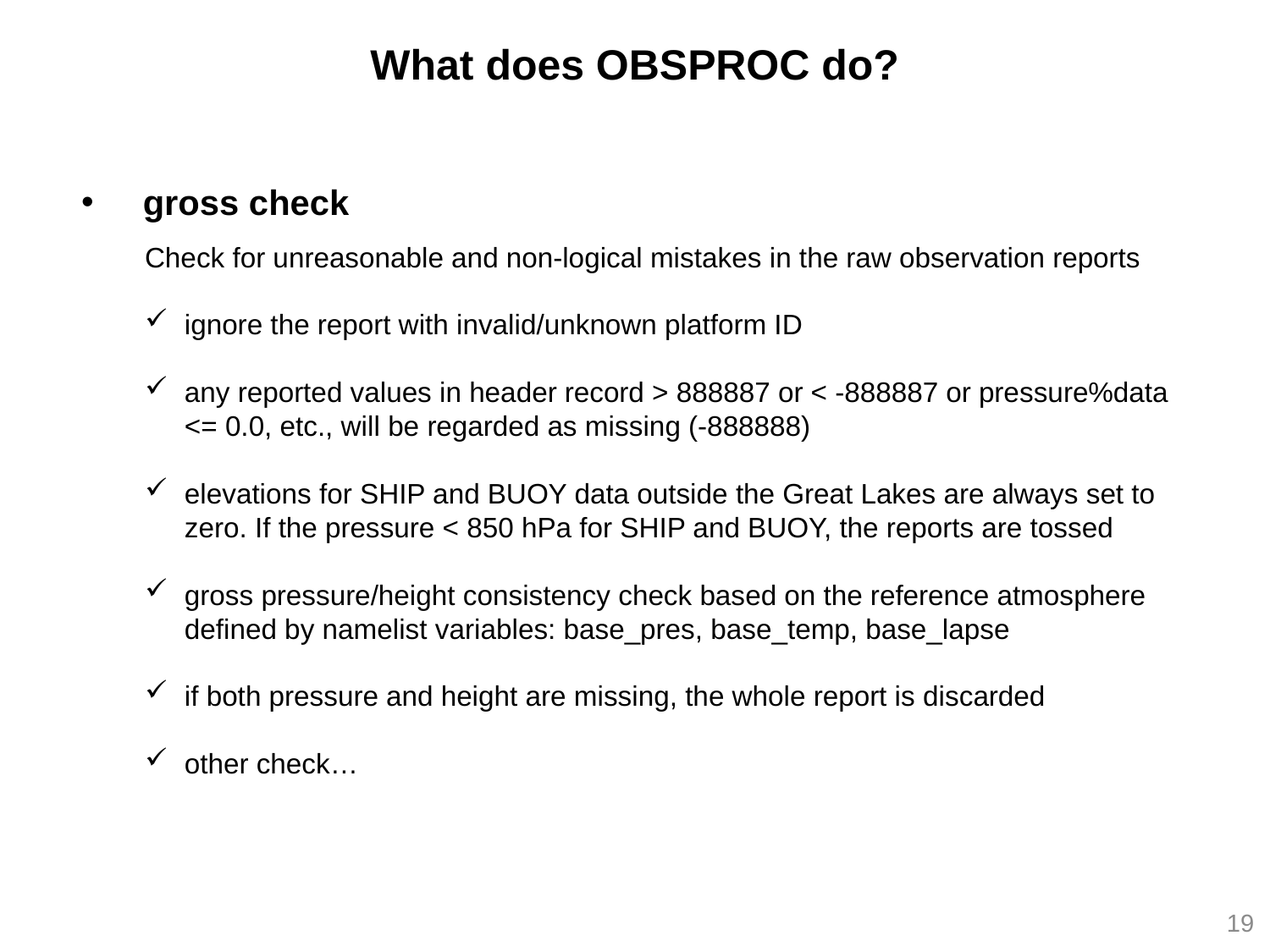

What does OBSPROC do?
   gross check

Check for unreasonable and non-logical mistakes in the raw observation reports

ignore the report with invalid/unknown platform ID

any reported values in header record > 888887 or < -888887 or pressure%data <= 0.0, etc., will be regarded as missing (-888888)

elevations for SHIP and BUOY data outside the Great Lakes are always set to zero. If the pressure < 850 hPa for SHIP and BUOY, the reports are tossed

gross pressure/height consistency check based on the reference atmosphere defined by namelist variables: base_pres, base_temp, base_lapse

if both pressure and height are missing, the whole report is discarded

other check…
19